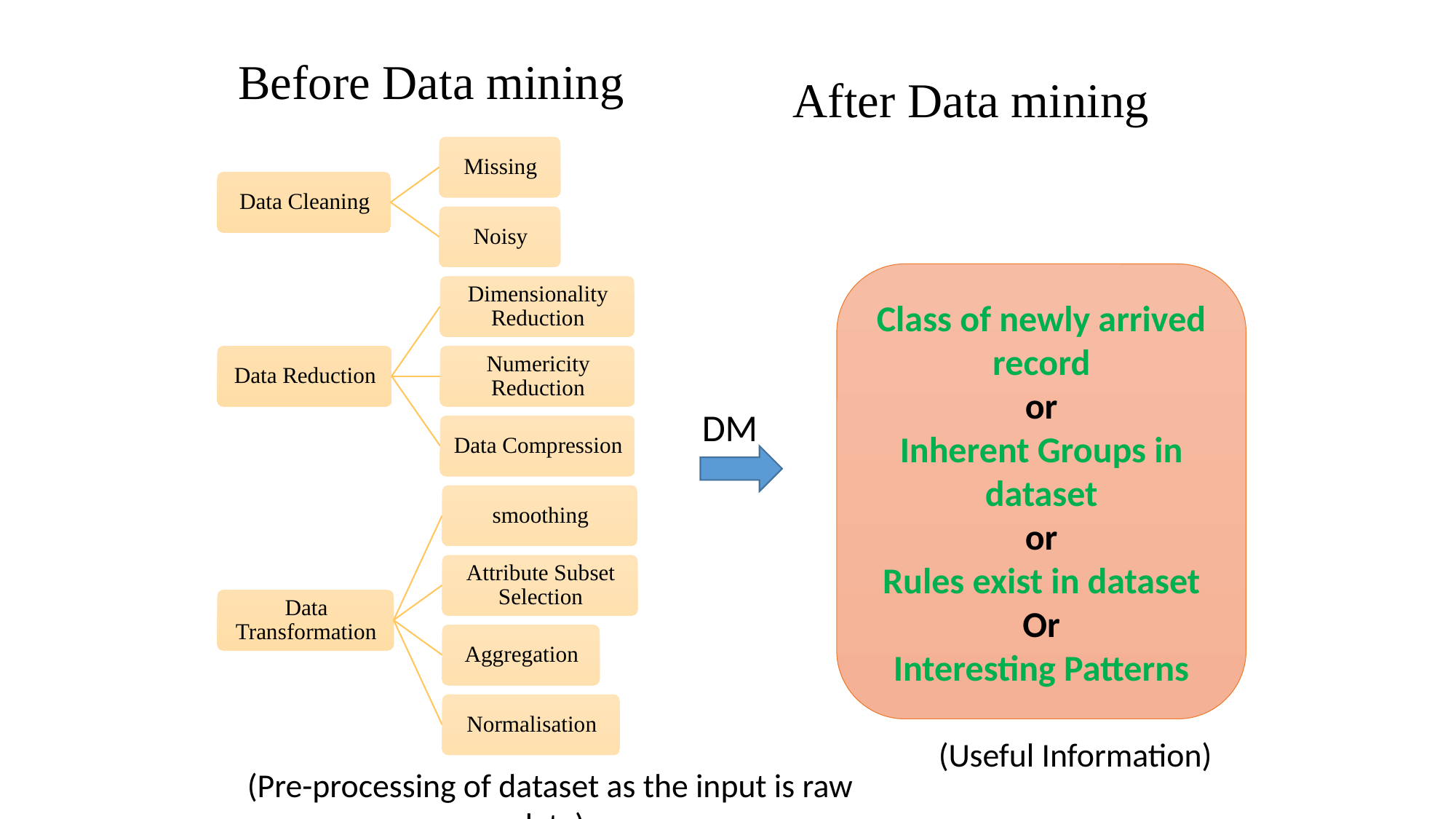

Before Data mining
After Data mining
Data Cleaning

Missing

Noisy
Data Reduction

Dimensionality Reduction

Numericity Reduction

Data Compression
Data Transformation

smoothing

Attribute Subset Selection

Aggregation

Normalisation

Class of newly arrived record
or
Inherent Groups in dataset
or
Rules exist in dataset
Or
Interesting Patterns
DM

(Useful Information)
(Pre-processing of dataset as the input is raw data)